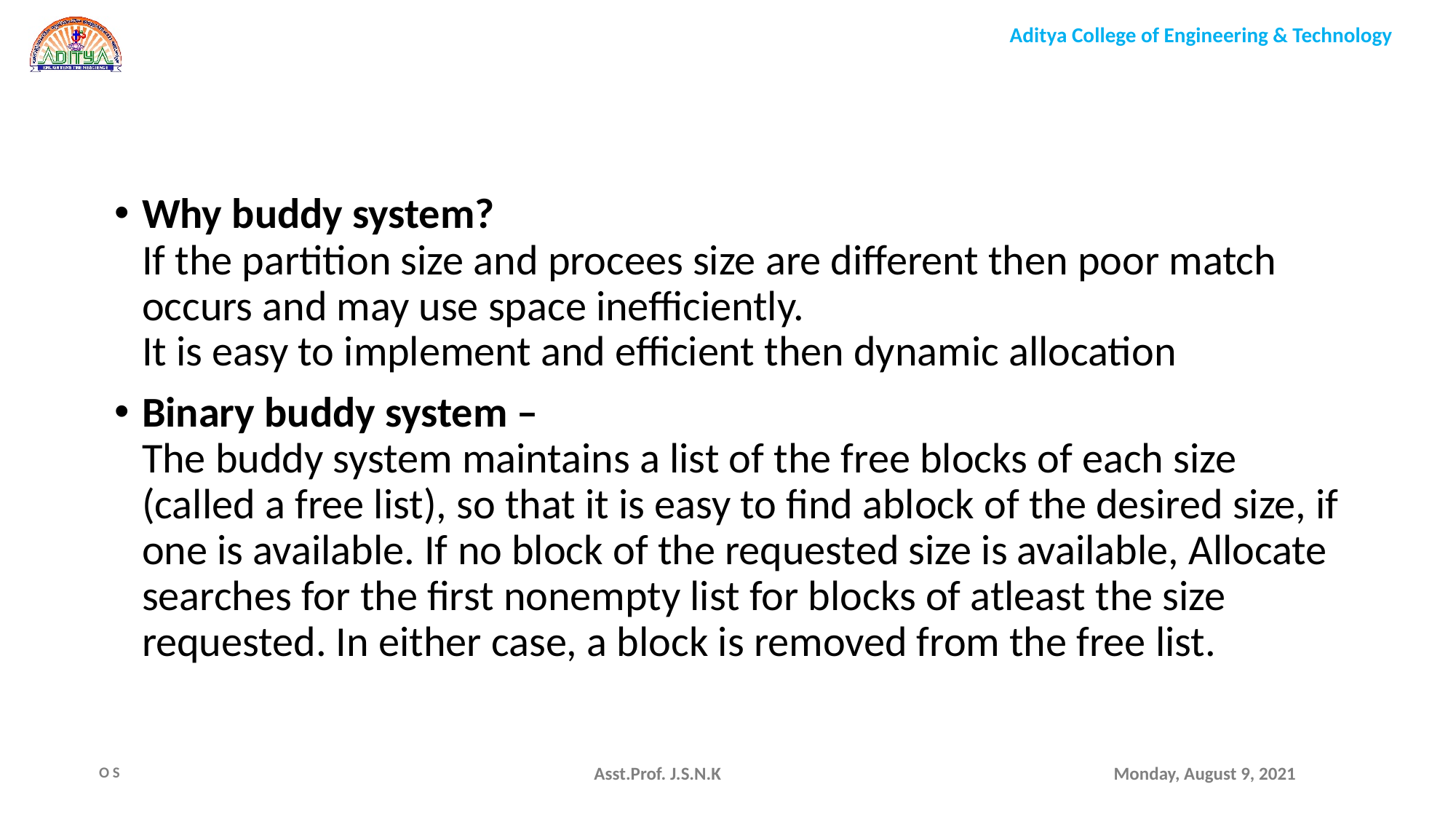

Why buddy system?
If the partition size and procees size are different then poor match occurs and may use space inefficiently.
It is easy to implement and efficient then dynamic allocation
Binary buddy system –
The buddy system maintains a list of the free blocks of each size (called a free list), so that it is easy to find ablock of the desired size, if one is available. If no block of the requested size is available, Allocate searches for the first nonempty list for blocks of atleast the size requested. In either case, a block is removed from the free list.
Asst.Prof. J.S.N.K
Monday, August 9, 2021